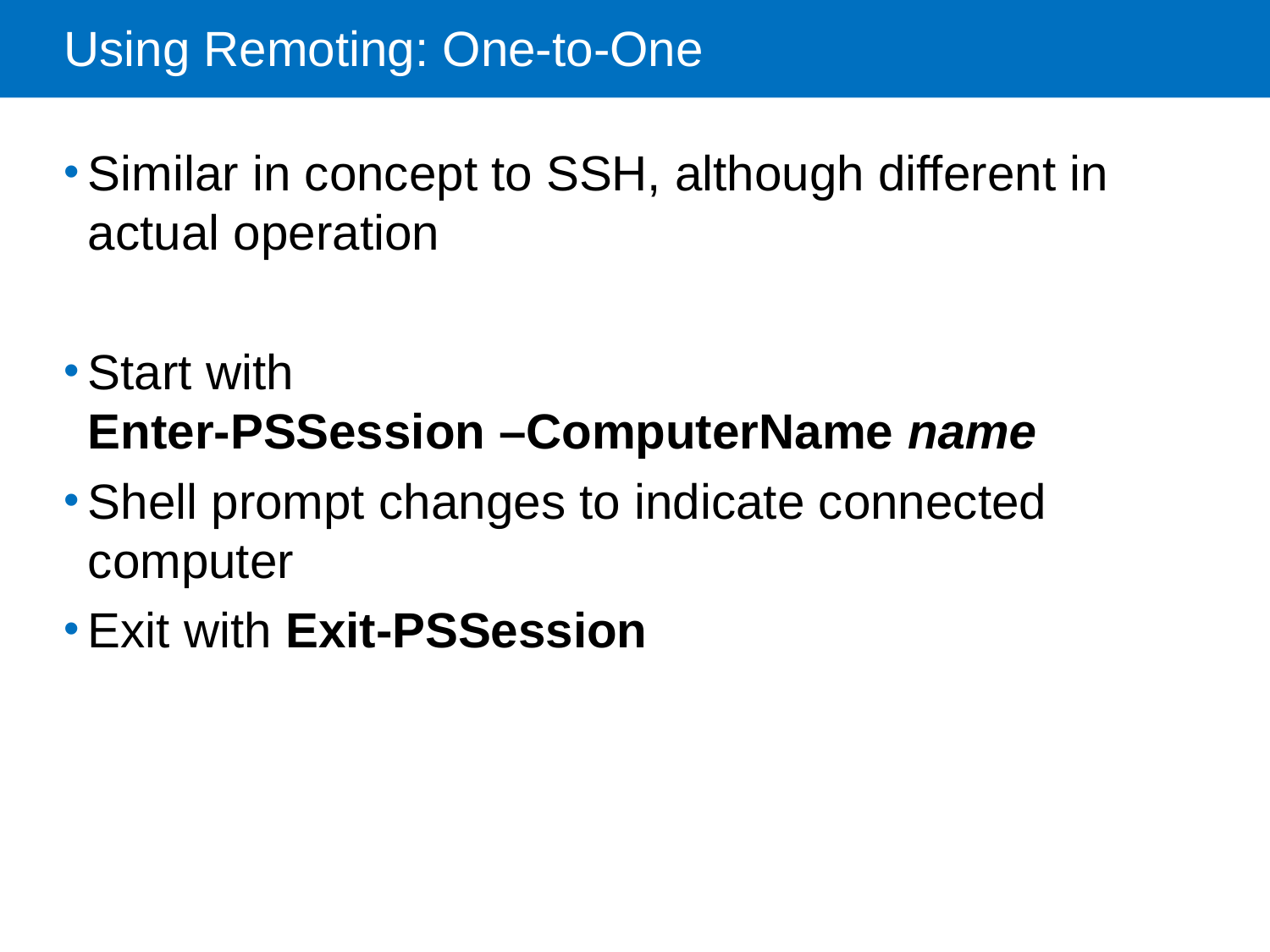

# Using Remoting: One-to-One
Similar in concept to SSH, although different in actual operation

Start with
Enter-PSSession –ComputerName name
Shell prompt changes to indicate connected computer
Exit with Exit-PSSession